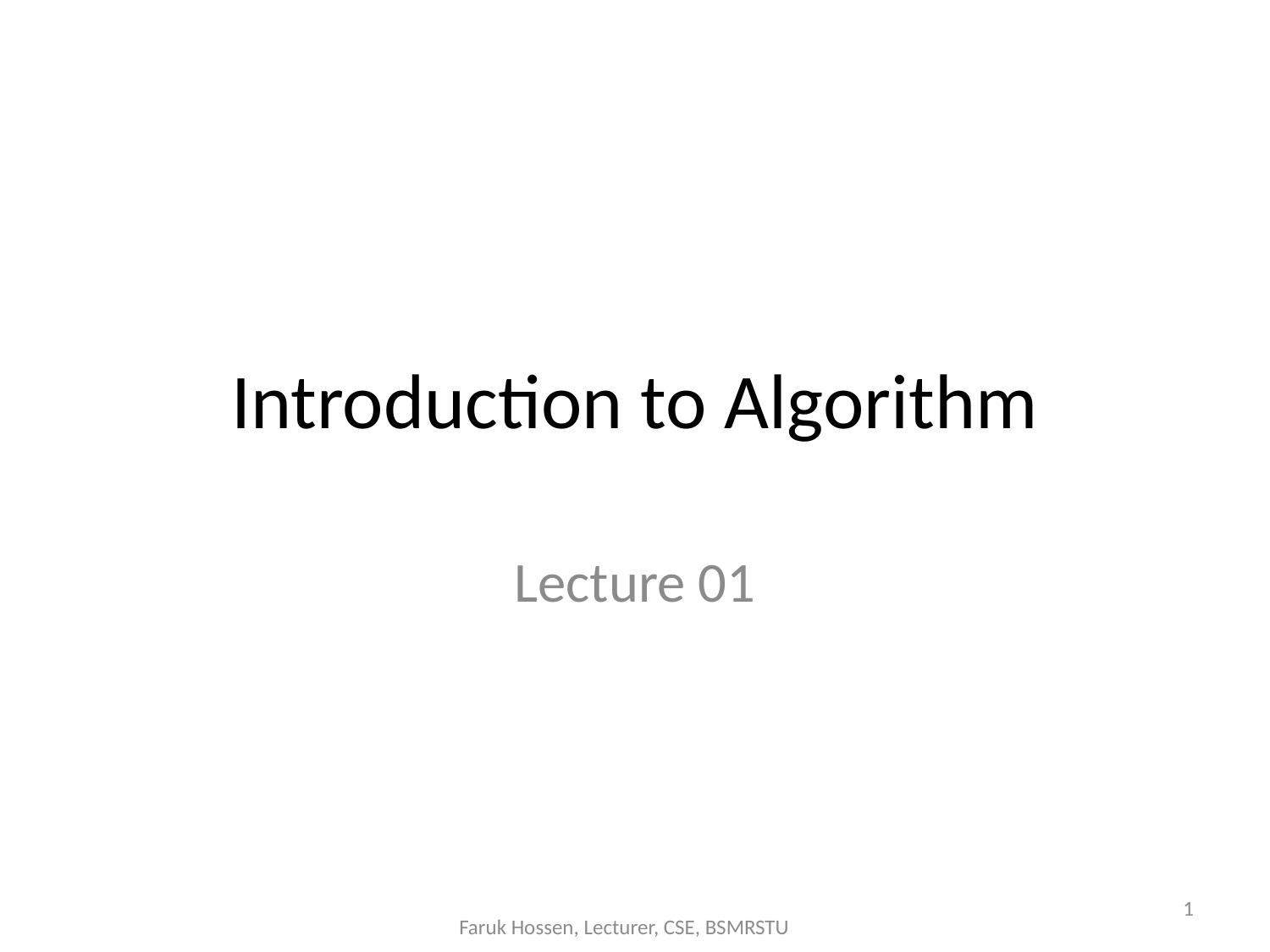

# Introduction to Algorithm
Lecture 01
1
Faruk Hossen, Lecturer, CSE, BSMRSTU